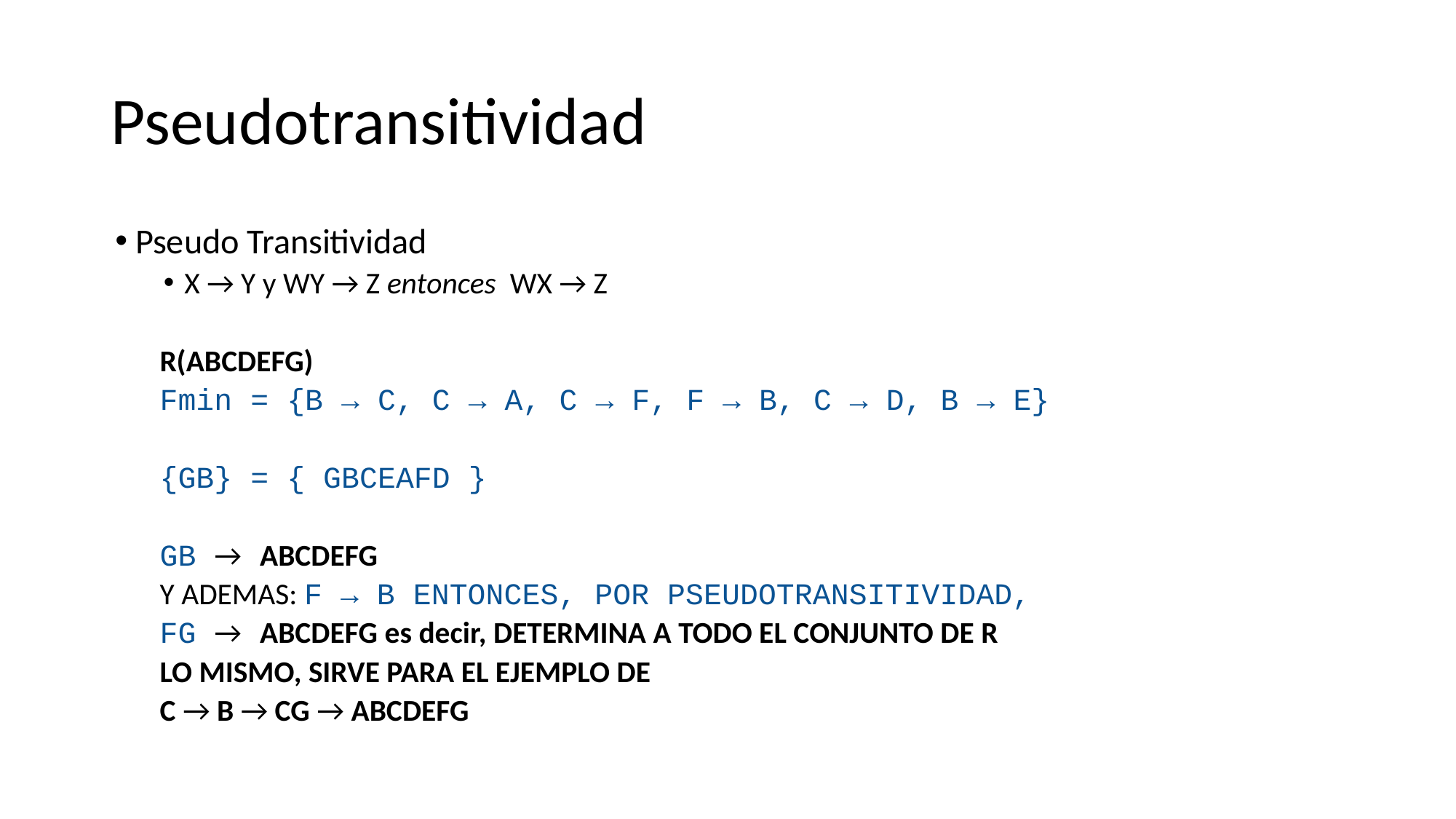

# Pseudotransitividad
Pseudo Transitividad
X → Y y WY → Z entonces  WX → Z

R(ABCDEFG)
Fmin = {B → C, C → A, C → F, F → B, C → D, B → E}

{GB} = { GBCEAFD }

GB → ABCDEFG
Y ADEMAS: F → B ENTONCES, POR PSEUDOTRANSITIVIDAD,
FG → ABCDEFG es decir, DETERMINA A TODO EL CONJUNTO DE R
LO MISMO, SIRVE PARA EL EJEMPLO DE
C → B → CG → ABCDEFG